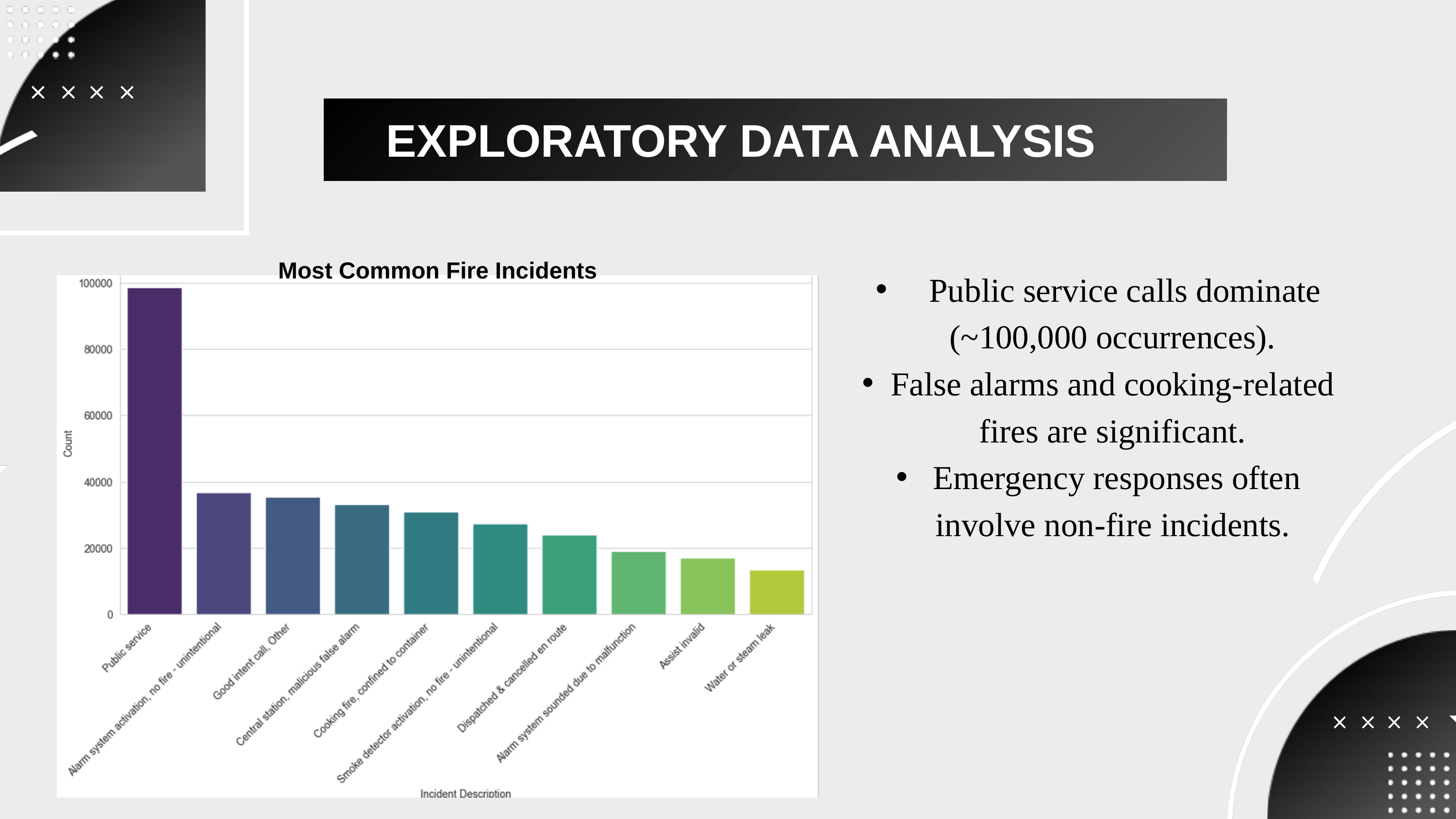

EXPLORATORY DATA ANALYSIS

Most Common Fire Incidents
   Public service calls dominate (~100,000 occurrences).
False alarms and cooking-related fires are significant.
 Emergency responses often involve non-fire incidents.